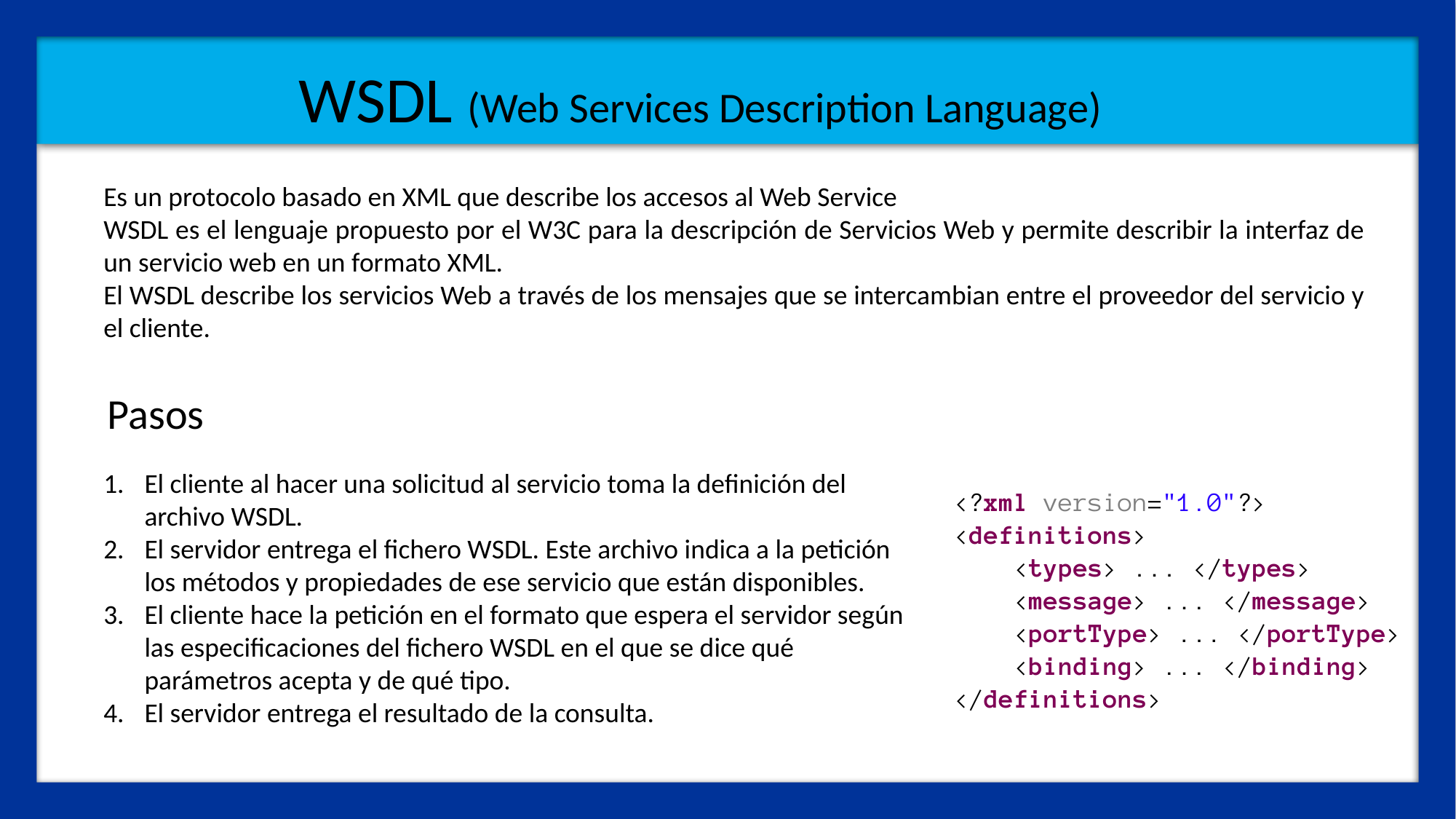

WSDL (Web Services Description Language)
Es un protocolo basado en XML que describe los accesos al Web Service
WSDL es el lenguaje propuesto por el W3C para la descripción de Servicios Web y permite describir la interfaz de un servicio web en un formato XML.
El WSDL describe los servicios Web a través de los mensajes que se intercambian entre el proveedor del servicio y el cliente.
Pasos
El cliente al hacer una solicitud al servicio toma la definición del archivo WSDL.
El servidor entrega el fichero WSDL. Este archivo indica a la petición los métodos y propiedades de ese servicio que están disponibles.
El cliente hace la petición en el formato que espera el servidor según las especificaciones del fichero WSDL en el que se dice qué parámetros acepta y de qué tipo.
El servidor entrega el resultado de la consulta.
<?xml version="1.0"?>
<definitions>
    <types> ... </types>
    <message> ... </message>
    <portType> ... </portType>
    <binding> ... </binding>
</definitions>